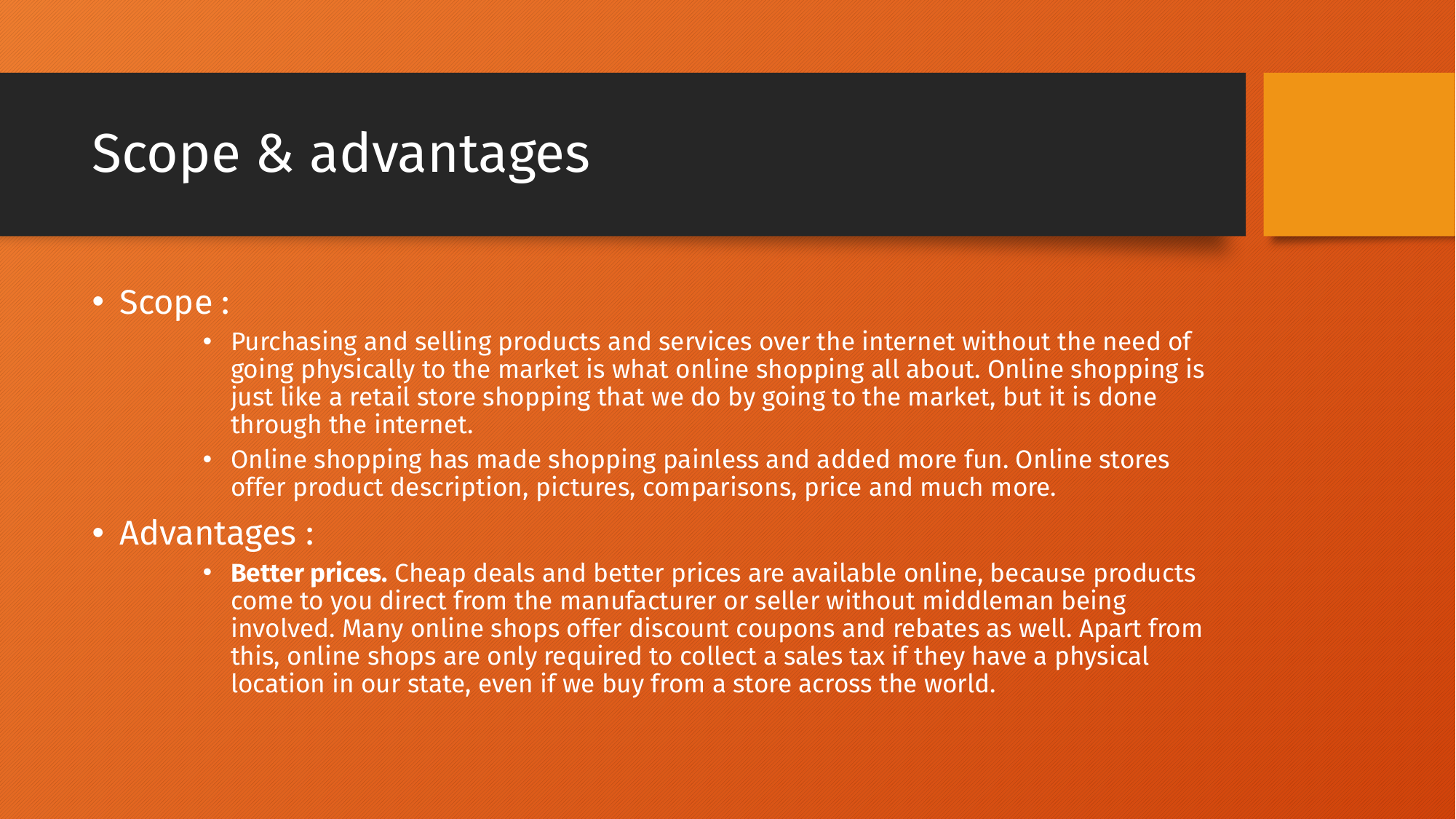

# Scope & advantages
Scope :
Purchasing and selling products and services over the internet without the need of going physically to the market is what online shopping all about. Online shopping is just like a retail store shopping that we do by going to the market, but it is done through the internet.
Online shopping has made shopping painless and added more fun. Online stores offer product description, pictures, comparisons, price and much more.
Advantages :
Better prices. Cheap deals and better prices are available online, because products come to you direct from the manufacturer or seller without middleman being involved. Many online shops offer discount coupons and rebates as well. Apart from this, online shops are only required to collect a sales tax if they have a physical location in our state, even if we buy from a store across the world.